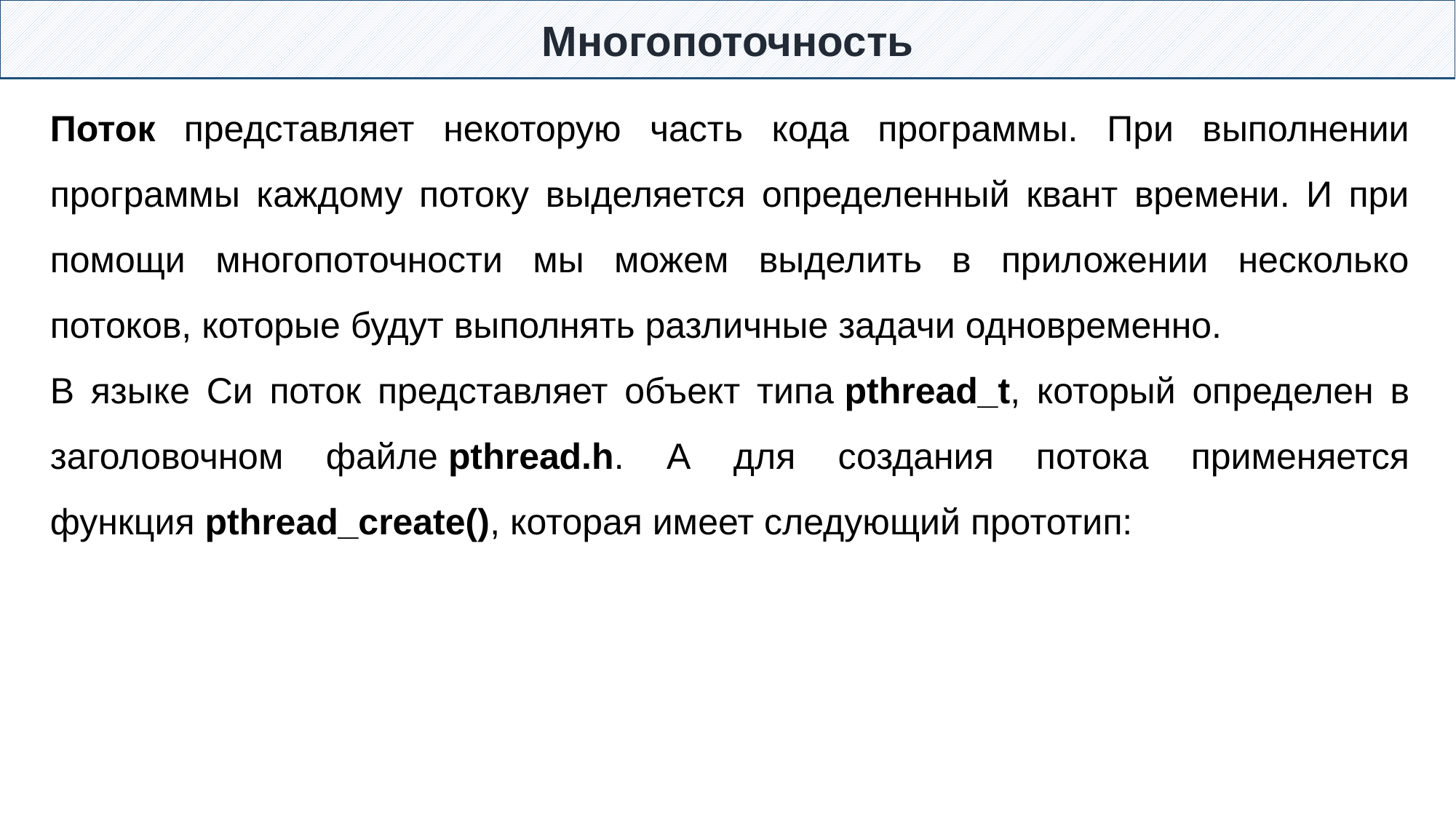

Многопоточность
Поток представляет некоторую часть кода программы. При выполнении программы каждому потоку выделяется определенный квант времени. И при помощи многопоточности мы можем выделить в приложении несколько потоков, которые будут выполнять различные задачи одновременно.
В языке Си поток представляет объект типа pthread_t, который определен в заголовочном файле pthread.h. А для создания потока применяется функция pthread_create(), которая имеет следующий прототип: